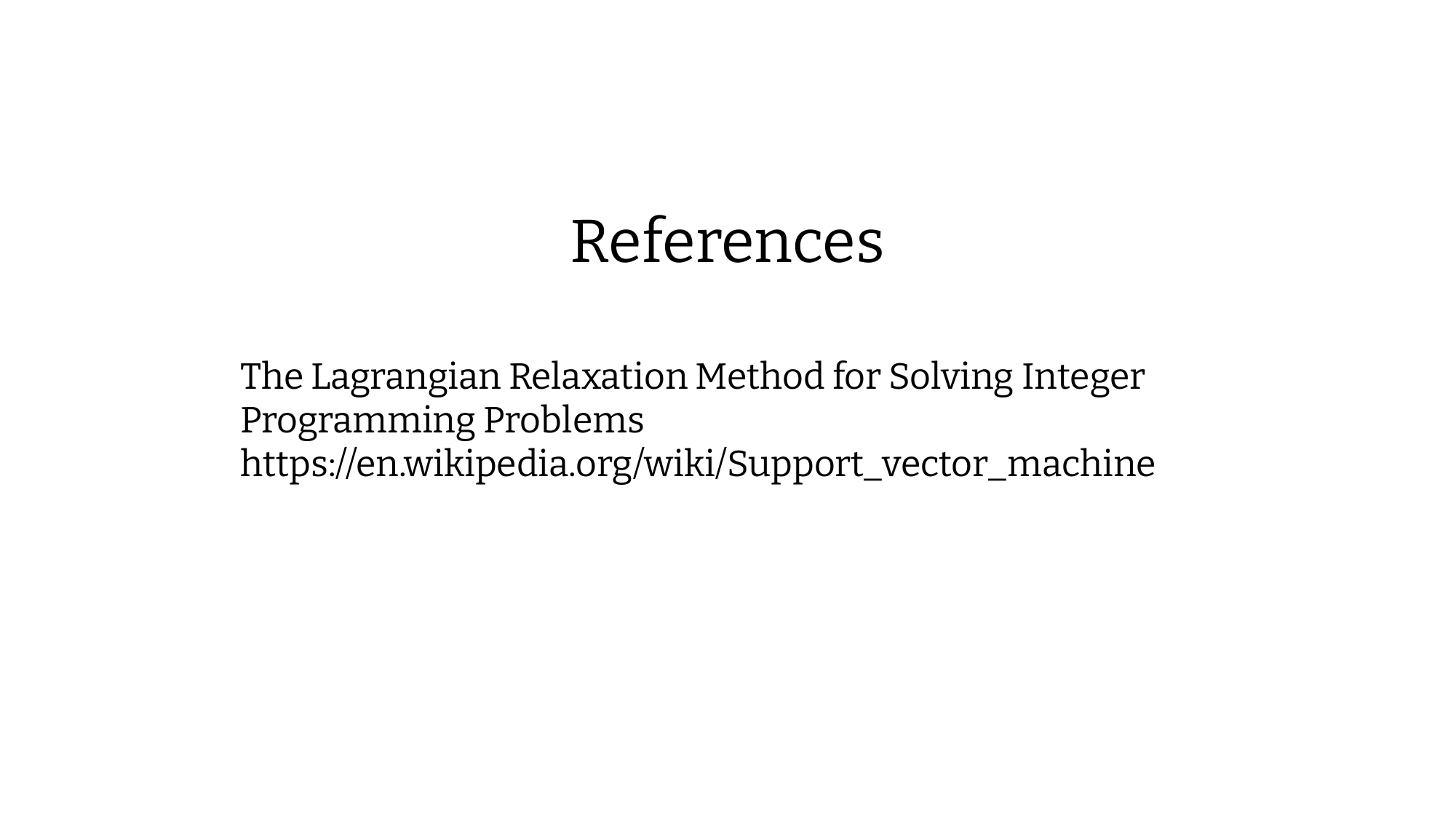

References
The Lagrangian Relaxation Method for Solving Integer Programming Problems
https://en.wikipedia.org/wiki/Support_vector_machine